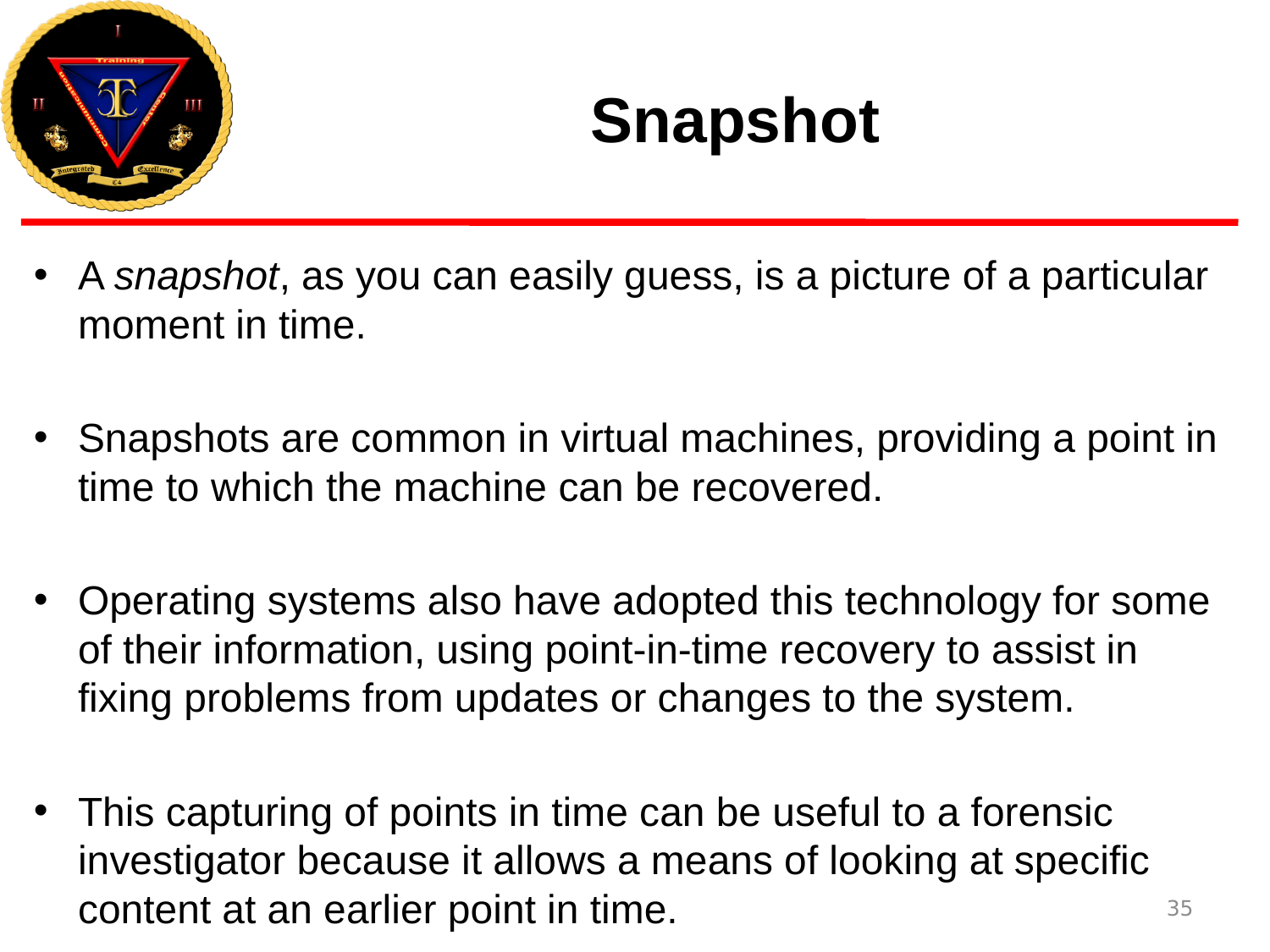

# Snapshot
A snapshot, as you can easily guess, is a picture of a particular moment in time.

Snapshots are common in virtual machines, providing a point in time to which the machine can be recovered.

Operating systems also have adopted this technology for some of their information, using point-in-time recovery to assist in fixing problems from updates or changes to the system.

This capturing of points in time can be useful to a forensic investigator because it allows a means of looking at specific content at an earlier point in time.
35